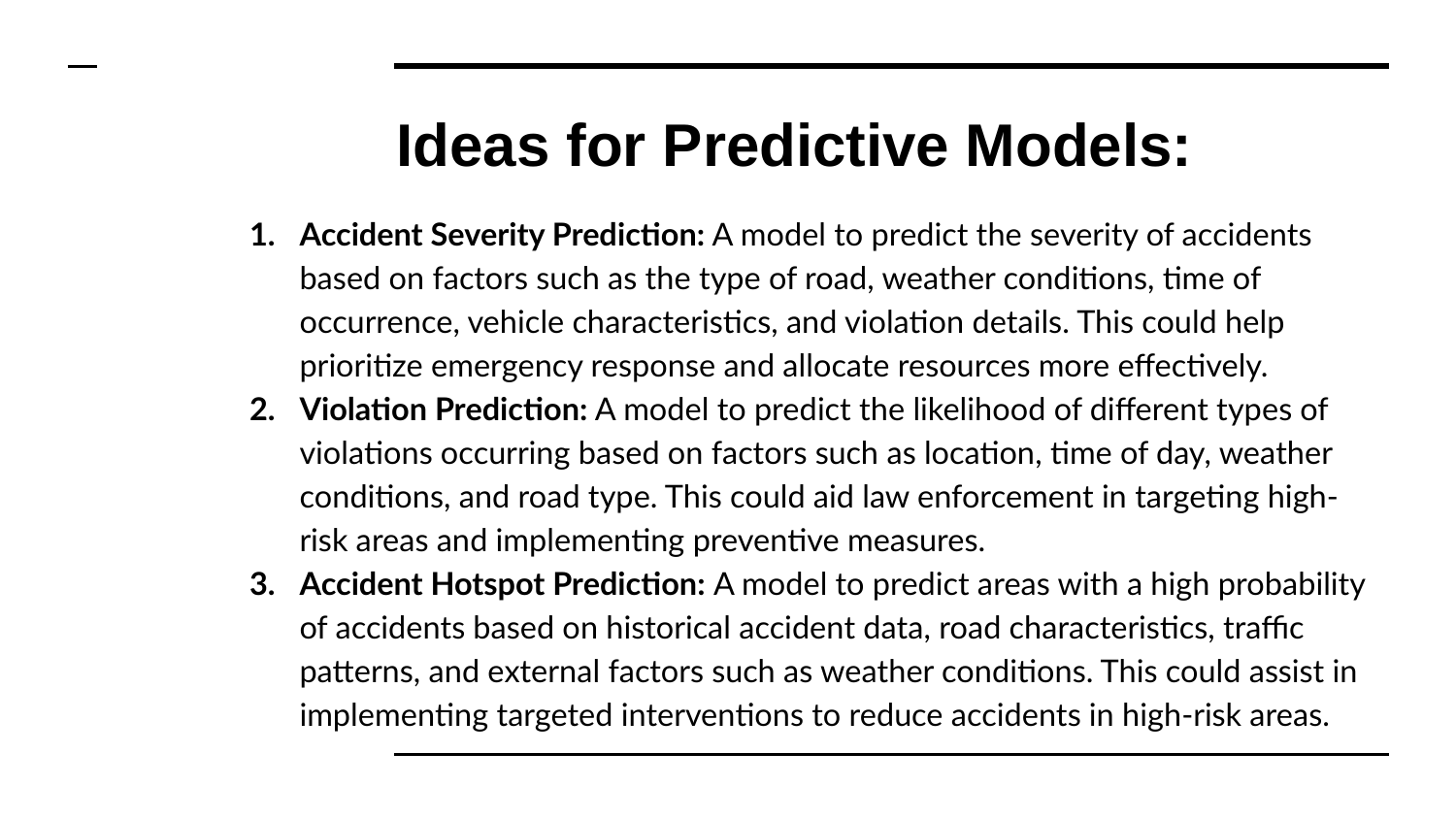

# Ideas for Predictive Models:
Accident Severity Prediction: A model to predict the severity of accidents based on factors such as the type of road, weather conditions, time of occurrence, vehicle characteristics, and violation details. This could help prioritize emergency response and allocate resources more effectively.
Violation Prediction: A model to predict the likelihood of different types of violations occurring based on factors such as location, time of day, weather conditions, and road type. This could aid law enforcement in targeting high-risk areas and implementing preventive measures.
Accident Hotspot Prediction: A model to predict areas with a high probability of accidents based on historical accident data, road characteristics, traffic patterns, and external factors such as weather conditions. This could assist in implementing targeted interventions to reduce accidents in high-risk areas.